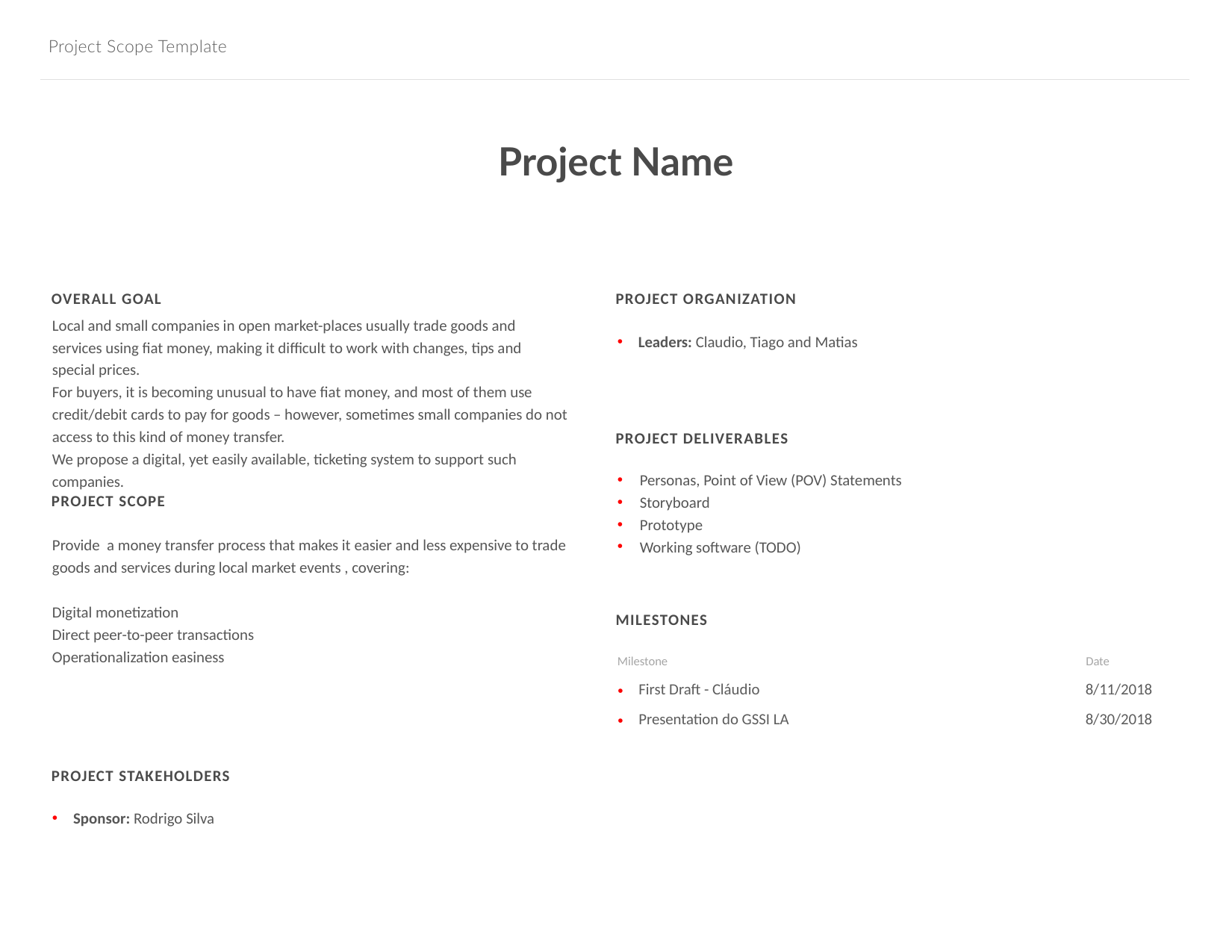

Project Name
PROJECT ORGANIZATION
OVERALL GOAL
Local and small companies in open market-places usually trade goods and services using fiat money, making it difficult to work with changes, tips and special prices.
For buyers, it is becoming unusual to have fiat money, and most of them use credit/debit cards to pay for goods – however, sometimes small companies do not access to this kind of money transfer.
We propose a digital, yet easily available, ticketing system to support such companies.
Leaders: Claudio, Tiago and Matias
PROJECT DELIVERABLES
Personas, Point of View (POV) Statements
Storyboard
Prototype
Working software (TODO)
PROJECT SCOPE
Provide  a money transfer process that makes it easier and less expensive to trade goods and services during local market events , covering:

Digital monetization
Direct peer-to-peer transactions
Operationalization easiness
MILESTONES
Milestone
Date
| First Draft - Cláudio | 8/11/2018 |
| --- | --- |
| Presentation do GSSI LA | 8/30/2018 |
|  |  |
|  |  |
|  |  |
|  |  |
PROJECT STAKEHOLDERS
Sponsor: Rodrigo Silva